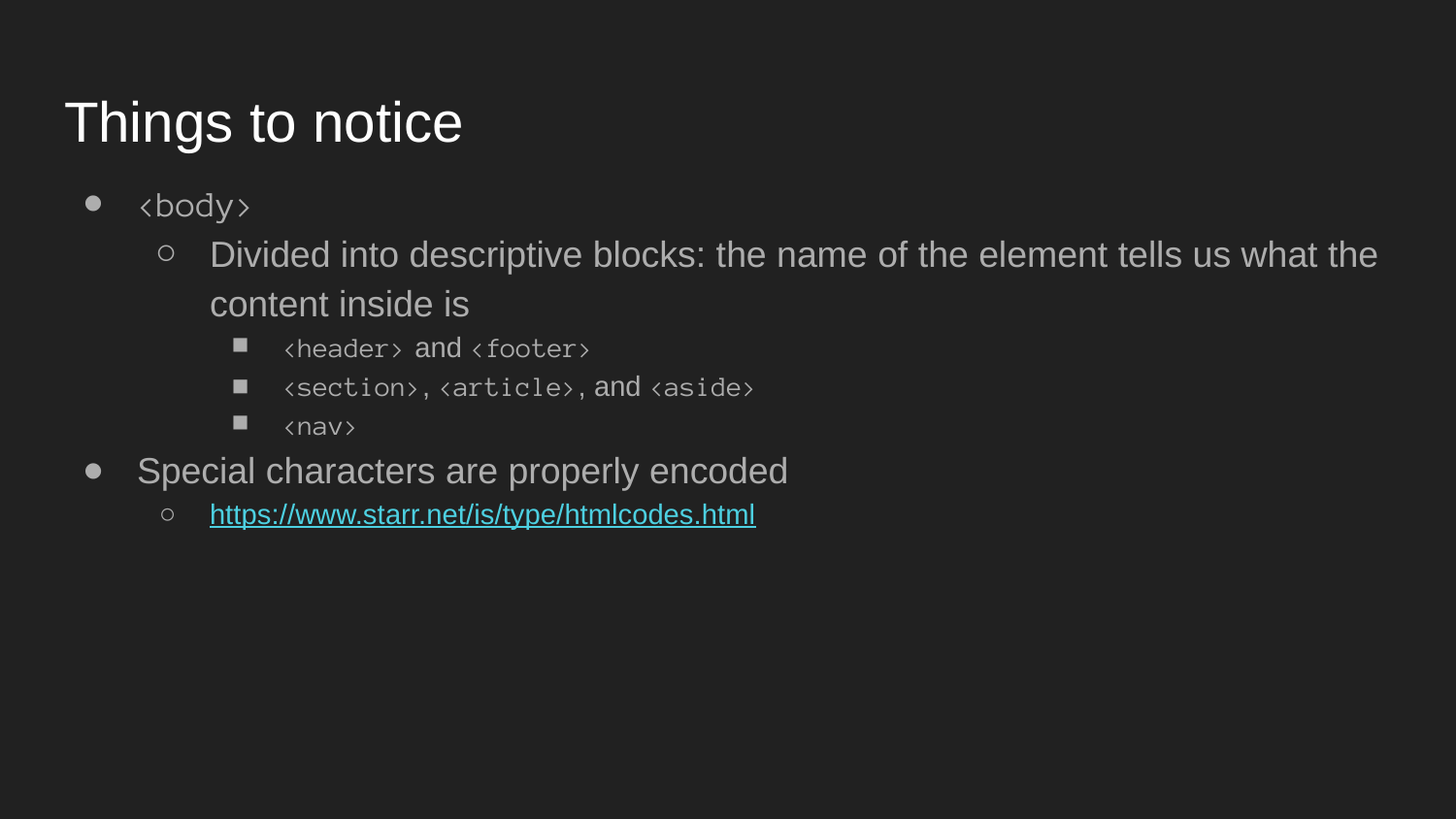

# Things to notice
<body>
Divided into descriptive blocks: the name of the element tells us what the content inside is
<header> and <footer>
<section>, <article>, and <aside>
<nav>
Special characters are properly encoded
https://www.starr.net/is/type/htmlcodes.html